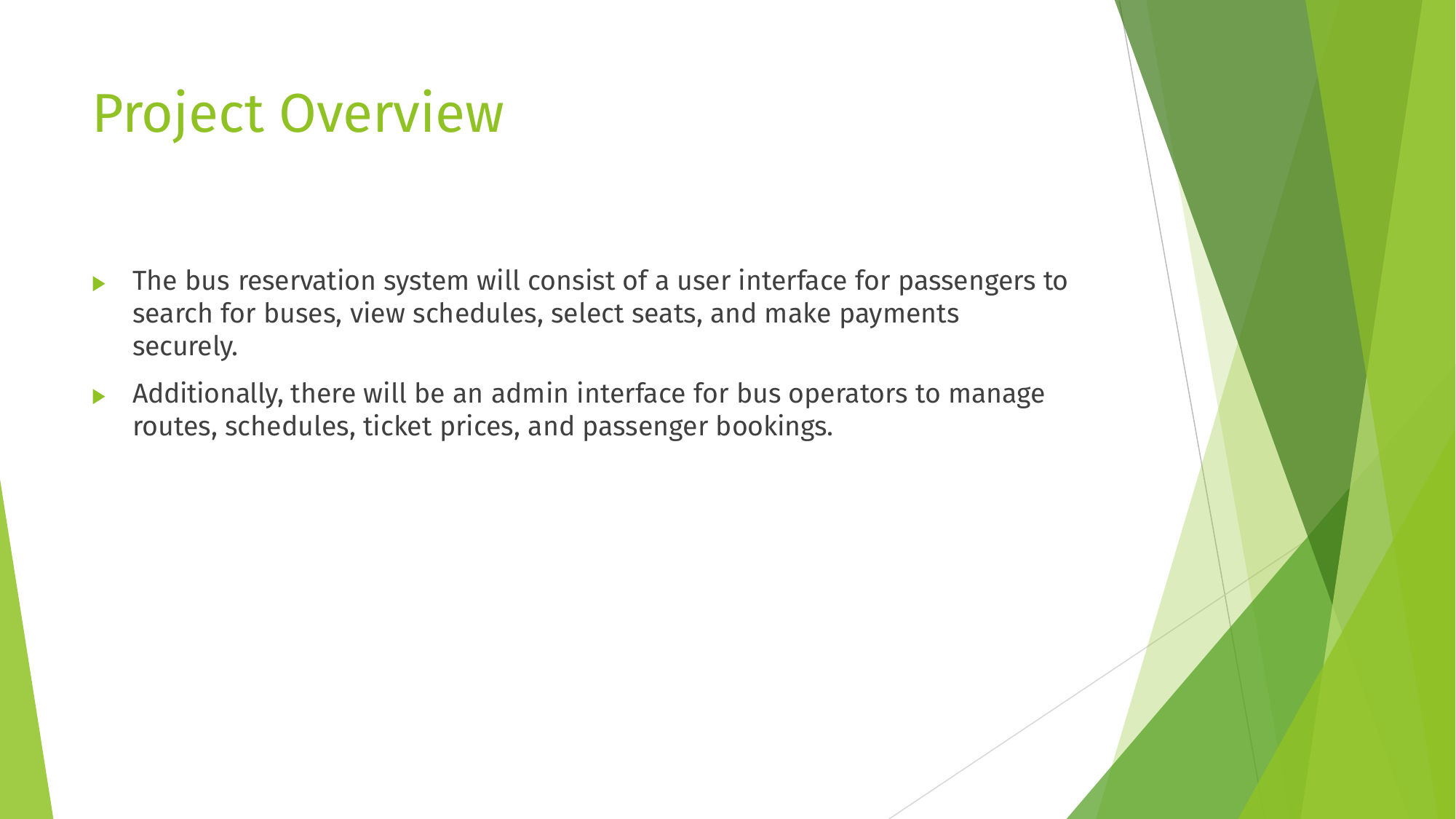

# Project Overview
▶	The bus reservation system will consist of a user interface for passengers to search for buses, view schedules, select seats, and make payments securely.
▶	Additionally, there will be an admin interface for bus operators to manage routes, schedules, ticket prices, and passenger bookings.